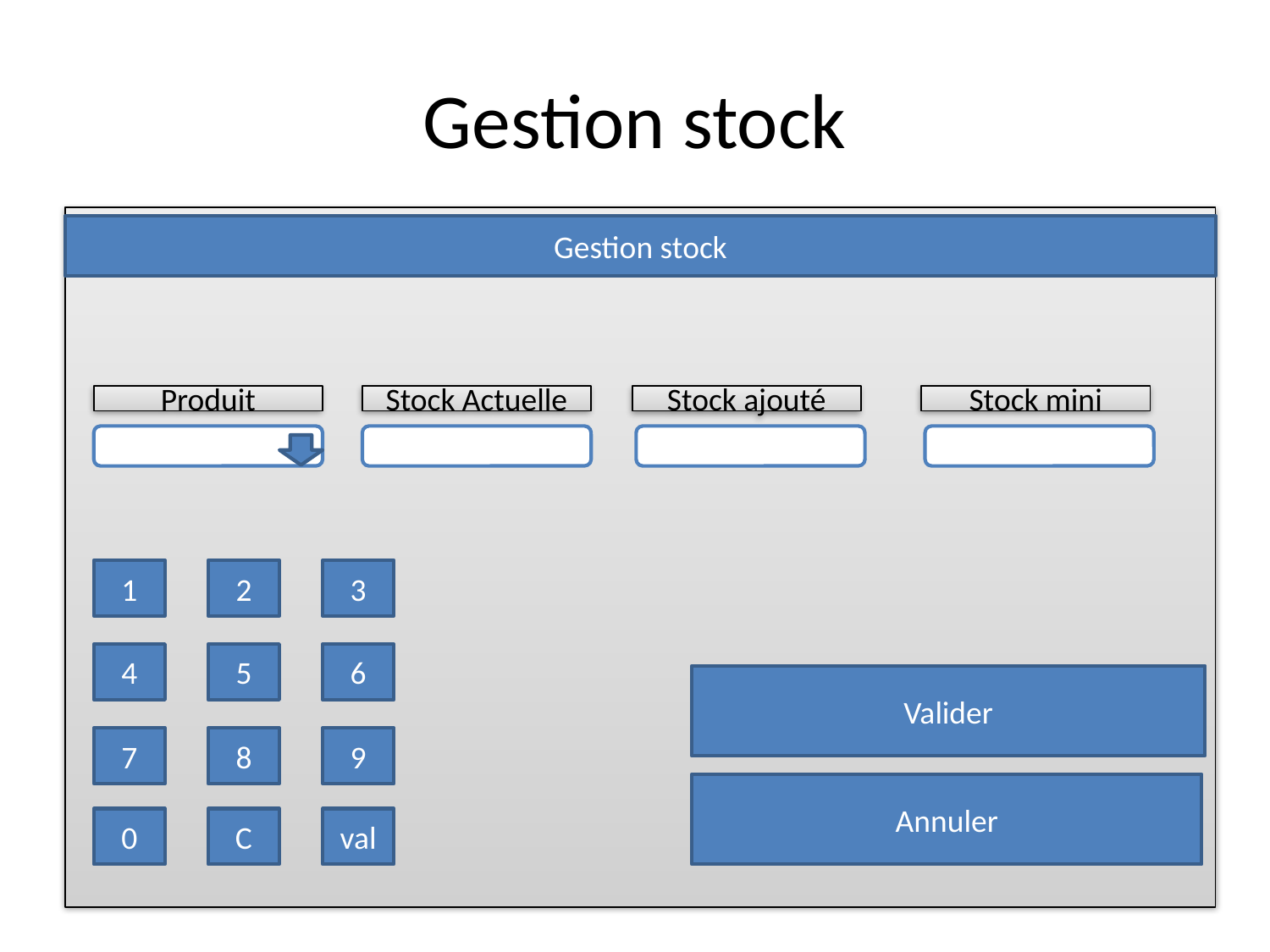

# Gestion stock

Gestion stock
Produit
Stock Actuelle
Stock ajouté
Stock mini

1
2
3
4
5
6
Valider
7
8
9
Annuler
0
C
val